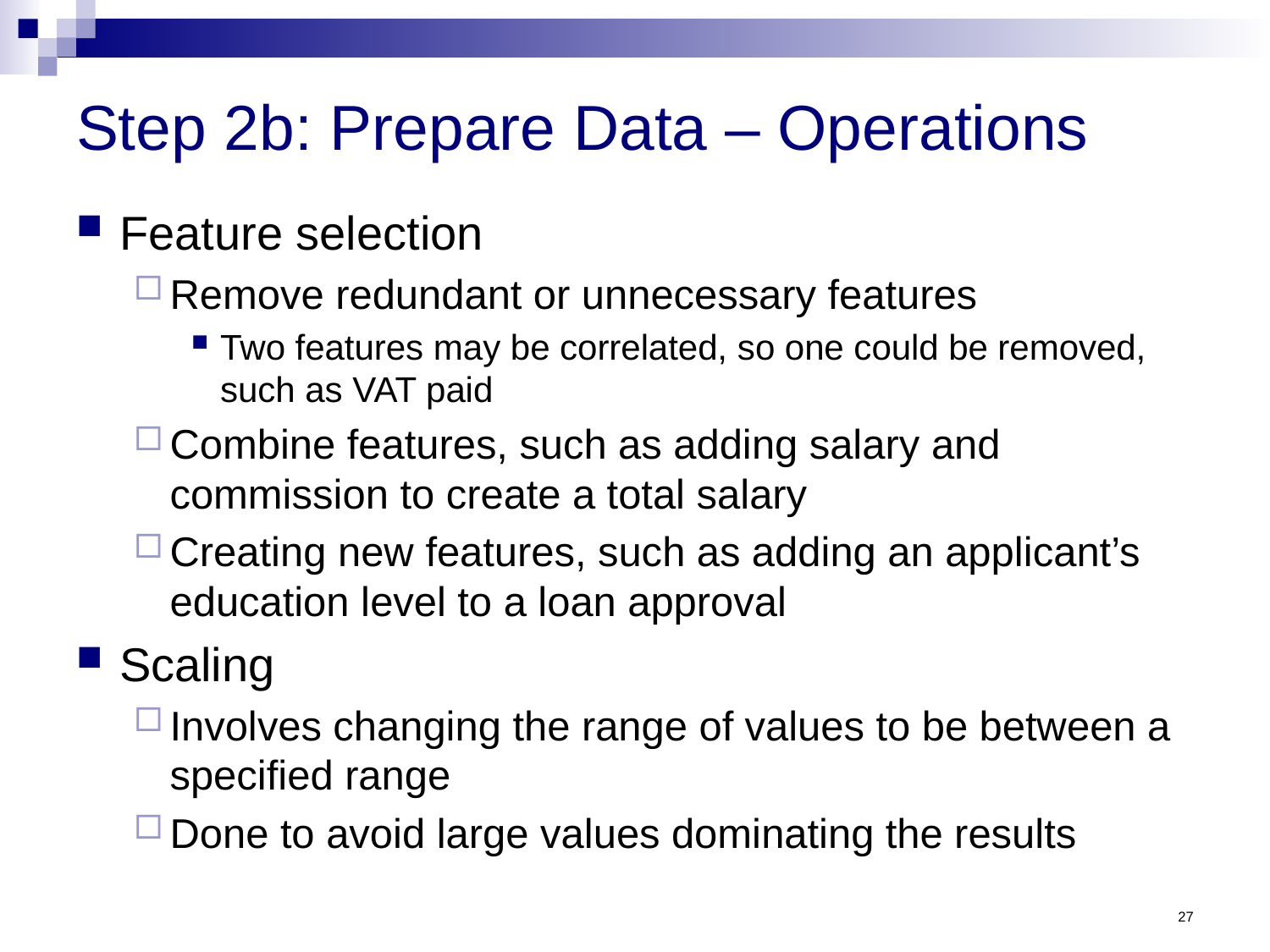

# Step 2b: Prepare Data – Operations
Feature selection
Remove redundant or unnecessary features
Two features may be correlated, so one could be removed, such as VAT paid
Combine features, such as adding salary and commission to create a total salary
Creating new features, such as adding an applicant’s education level to a loan approval
Scaling
Involves changing the range of values to be between a specified range
Done to avoid large values dominating the results

27